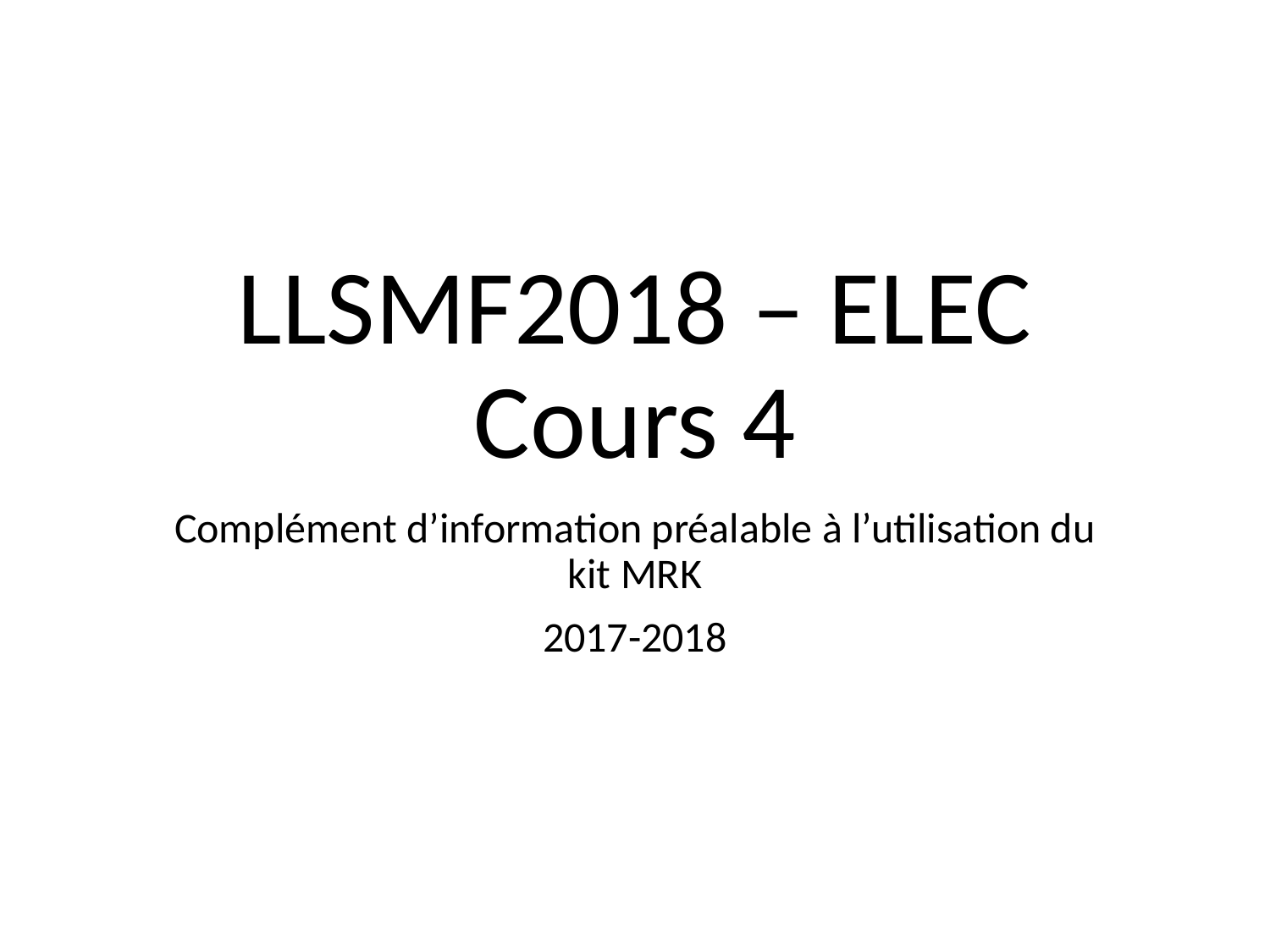

# LLSMF2018 – ELEC Cours 4
Complément d’information préalable à l’utilisation du kit MRK
2017-2018